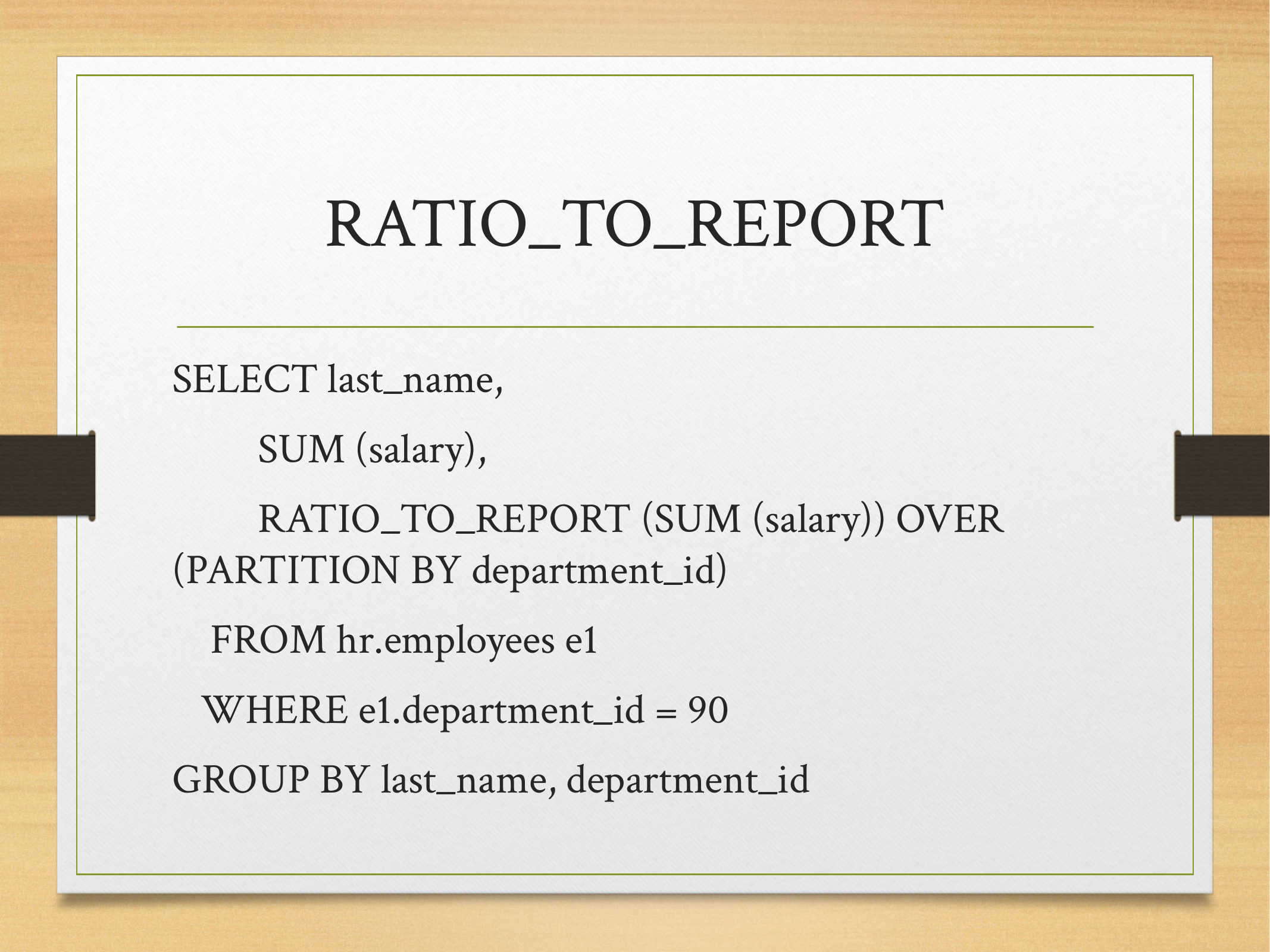

# RATIO_TO_REPORT
SELECT last_name,
         SUM (salary),
         RATIO_TO_REPORT (SUM (salary)) OVER (PARTITION BY department_id)
    FROM hr.employees e1
   WHERE e1.department_id = 90
GROUP BY last_name, department_id